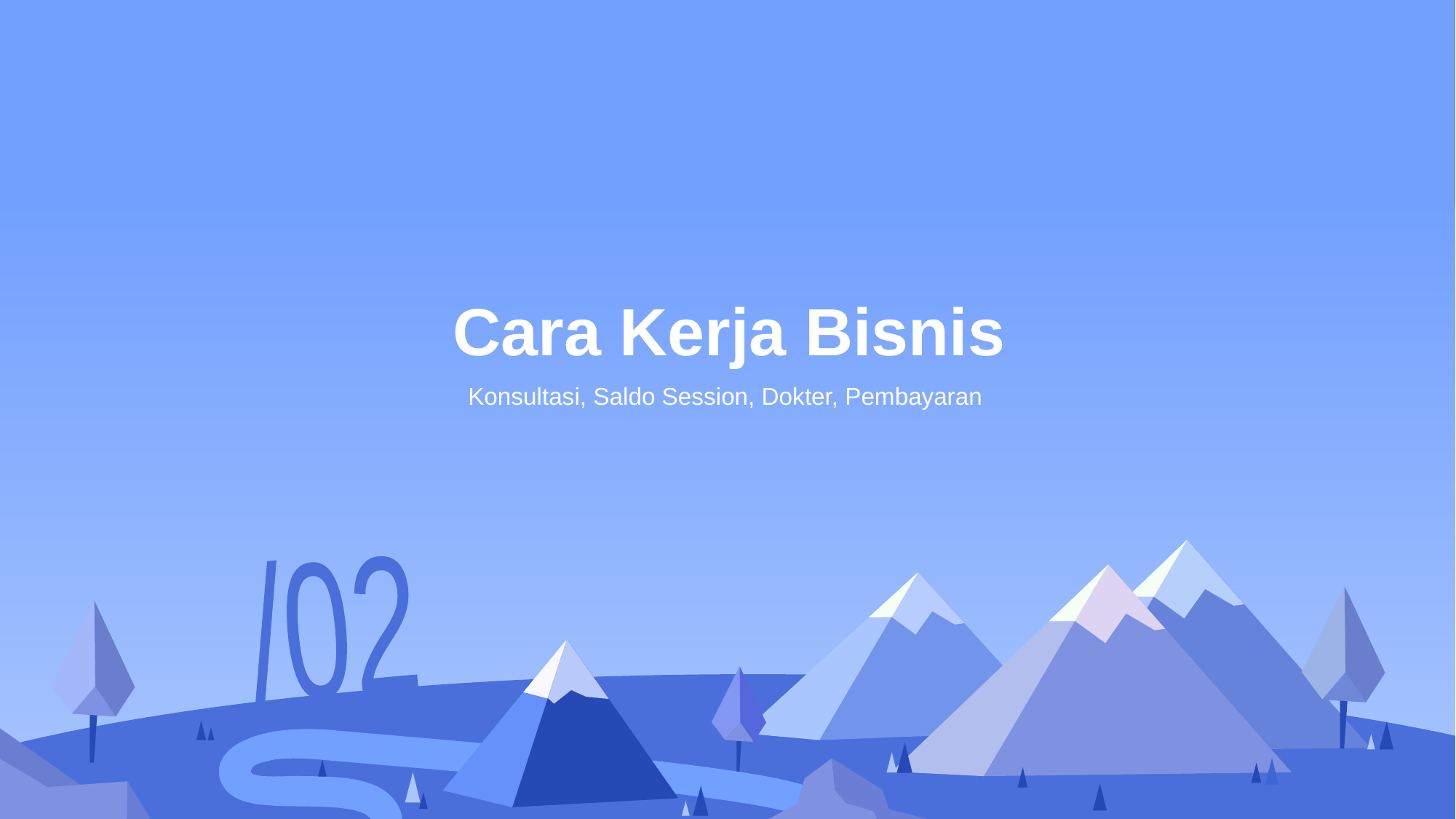

Cara Kerja Bisnis
Konsultasi, Saldo Session, Dokter, Pembayaran
/02